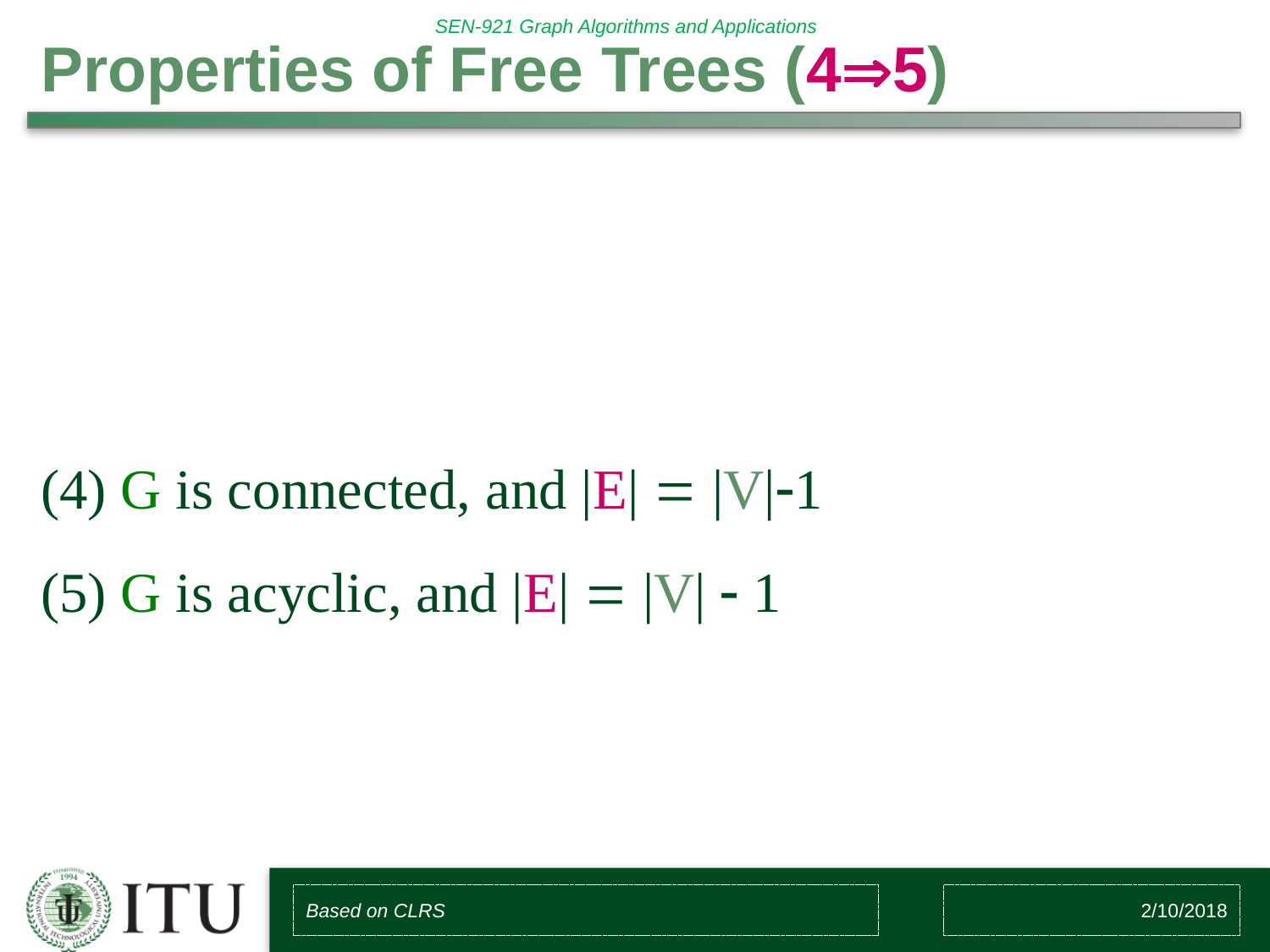

# Properties of Free Trees (4⇒5)

(4) G is connected, and |E| = |V|−1
(5) G is acyclic, and |E| = |V| − 1
Based on CLRS
2/10/2018